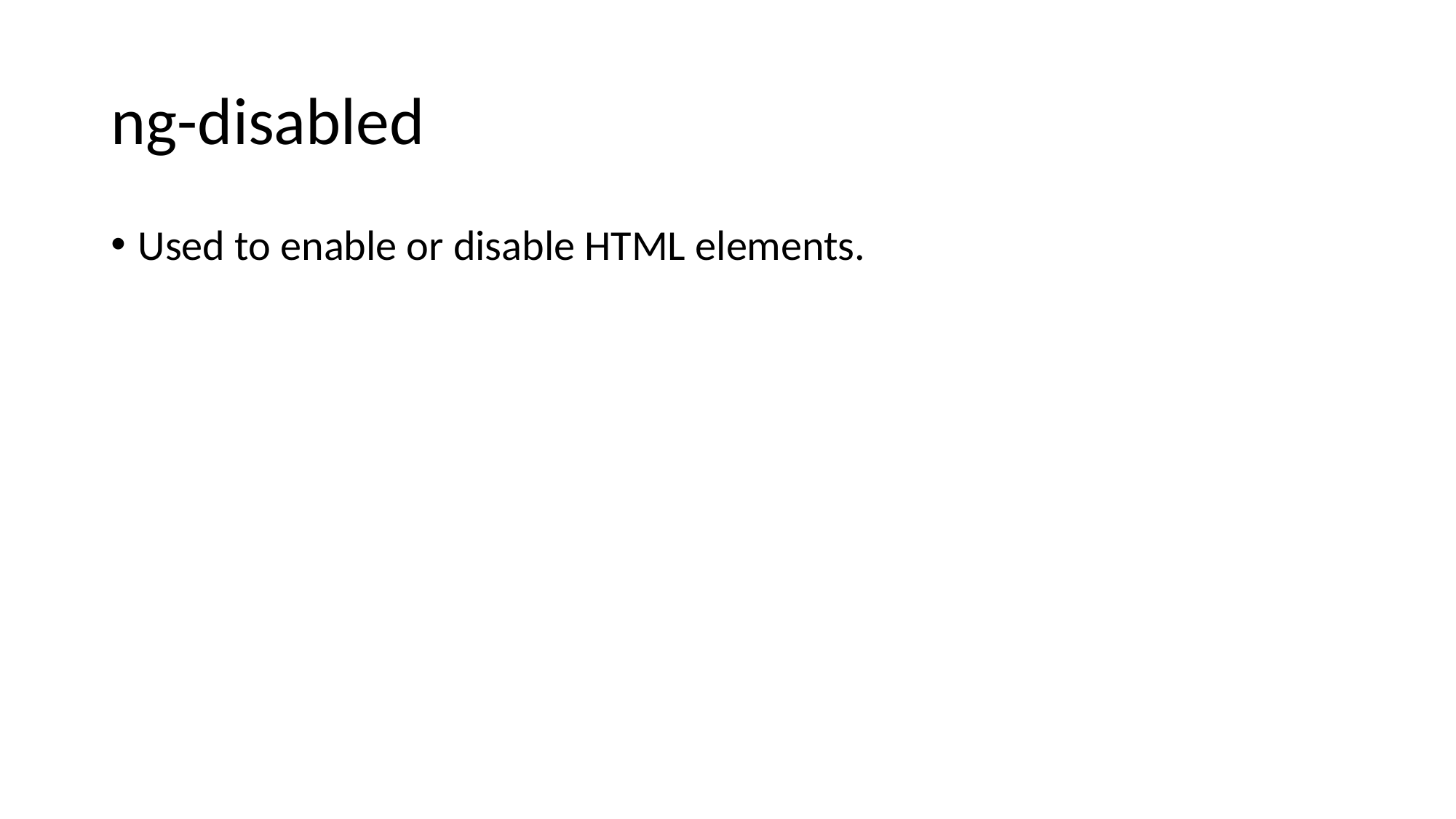

# ng-disabled
Used to enable or disable HTML elements.